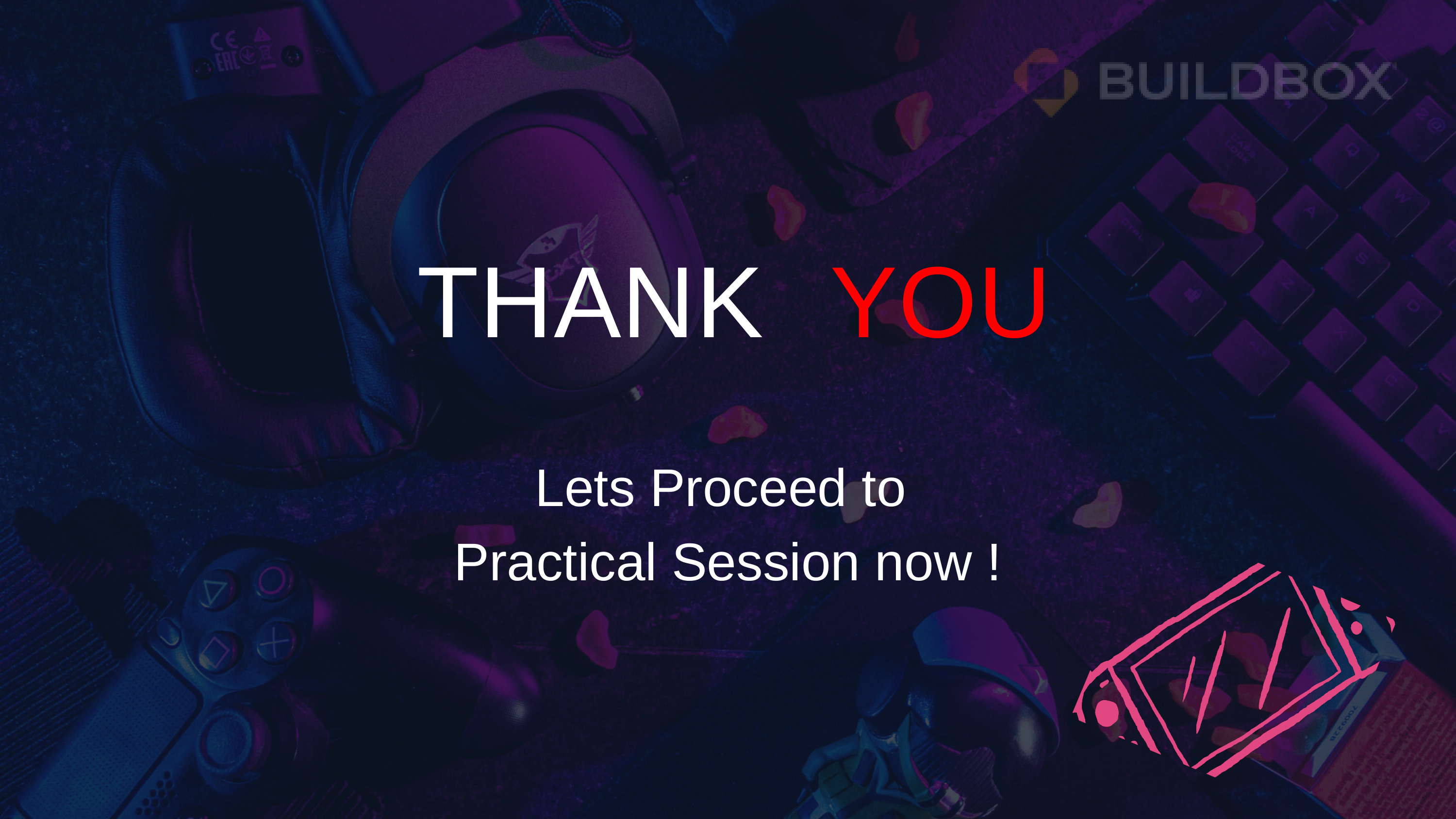

THANK
YOU
Lets Proceed to
Practical Session now !